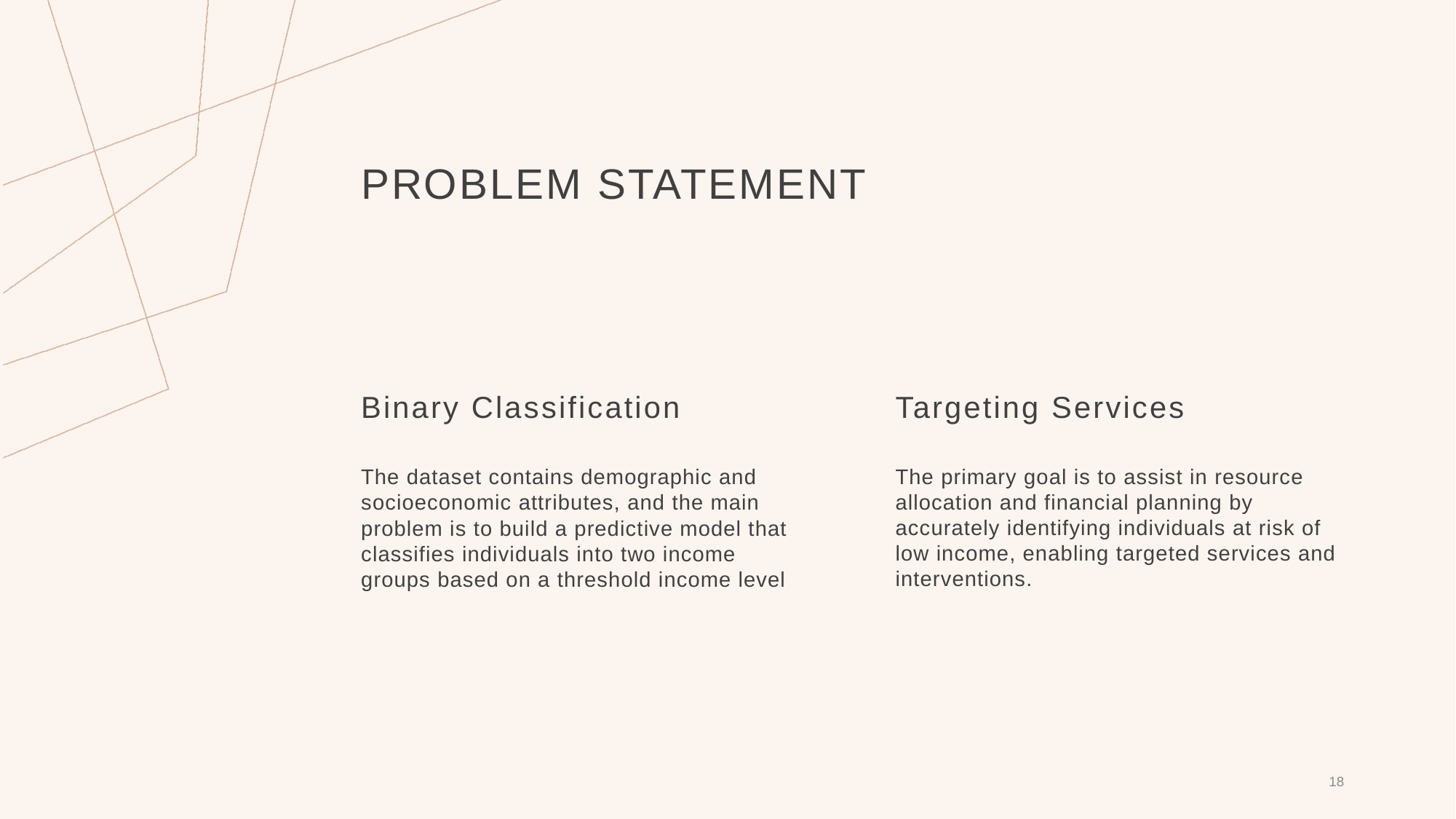

# Problem Statement
Binary Classification
Targeting Services
The dataset contains demographic and socioeconomic attributes, and the main problem is to build a predictive model that classifies individuals into two income groups based on a threshold income level
The primary goal is to assist in resource allocation and financial planning by accurately identifying individuals at risk of low income, enabling targeted services and interventions.
18